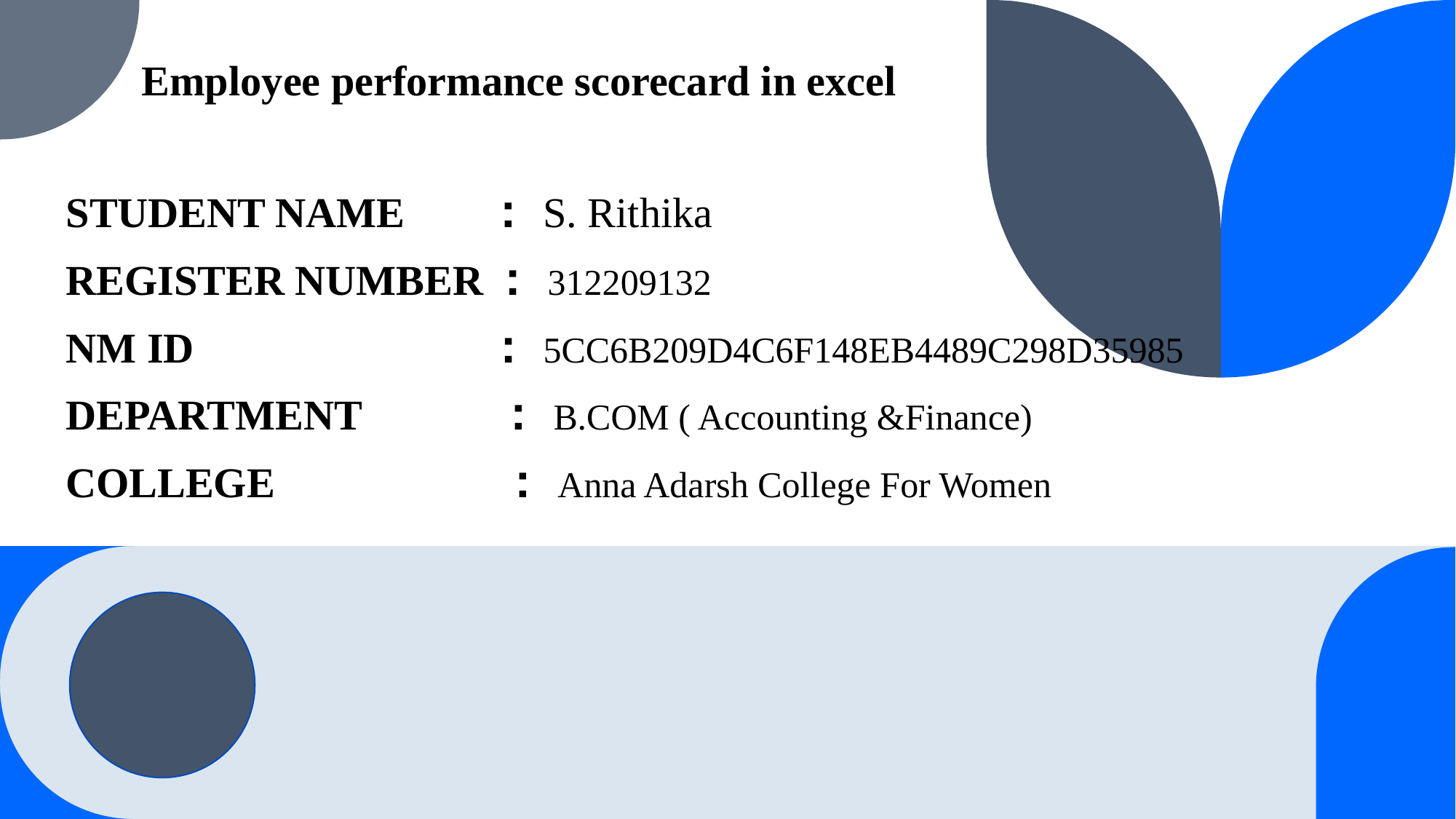

# Employee performance scorecard in excel
STUDENT NAME         :  S. Rithika
REGISTER NUMBER  :  312209132
NM ID                             :  5CC6B209D4C6F148EB4489C298D35985
DEPARTMENT           :  B.COM ( Accounting &Finance)
COLLEGE                  :  Anna Adarsh College For Women